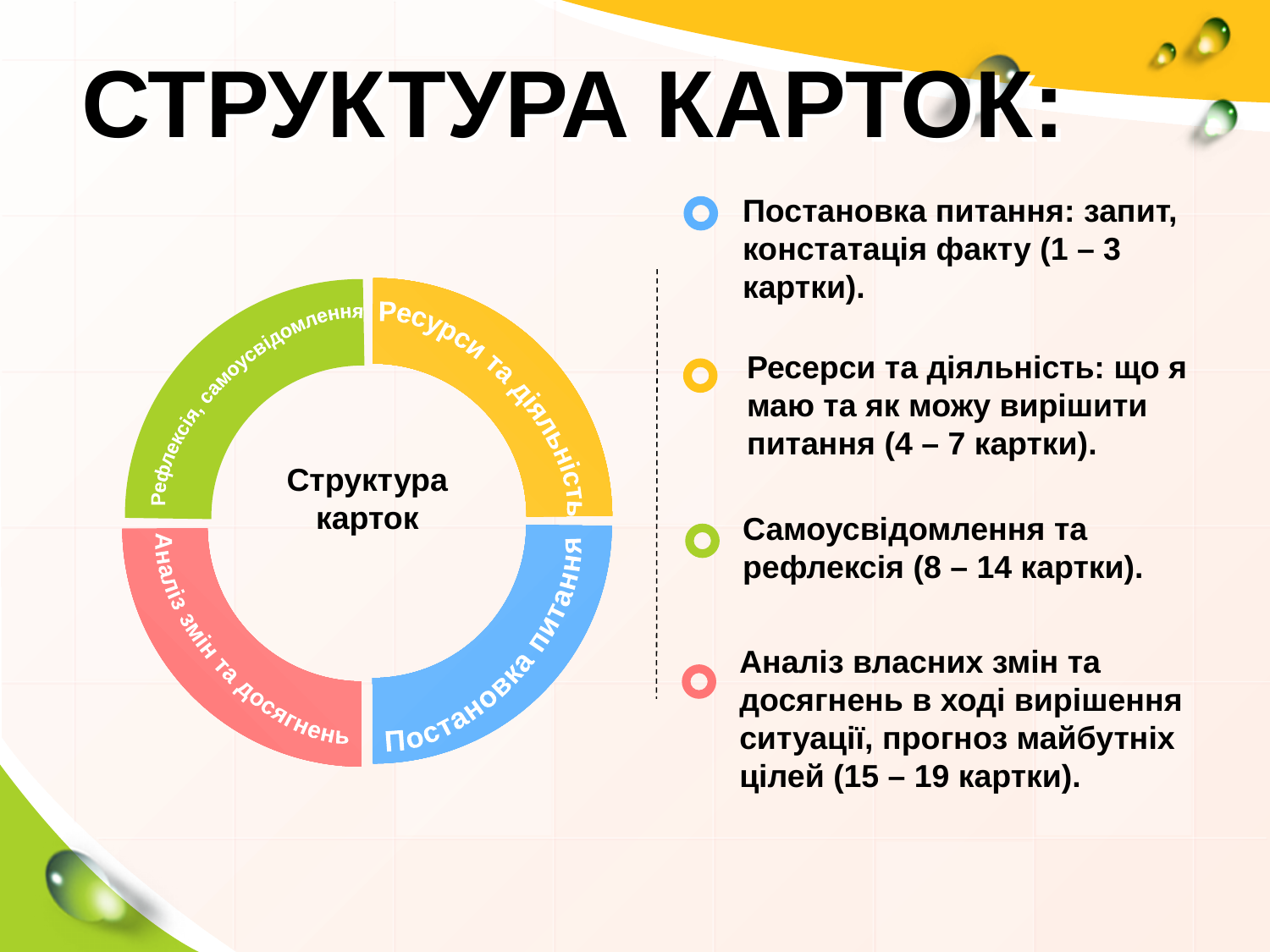

# СТРУКТУРА КАРТОК:
Постановка питання: запит, констатація факту (1 – 3 картки).

Ресерси та діяльність: що я маю та як можу вирішити питання (4 – 7 картки).
Рефлексія, самоусвідомлення

Ресурси та діяльність
Структура карток
Самоусвідомлення та рефлексія (8 – 14 картки).

Постановка питання
Аналіз змін та досягнень
Аналіз власних змін та досягнень в ході вирішення ситуації, прогноз майбутніх цілей (15 – 19 картки).